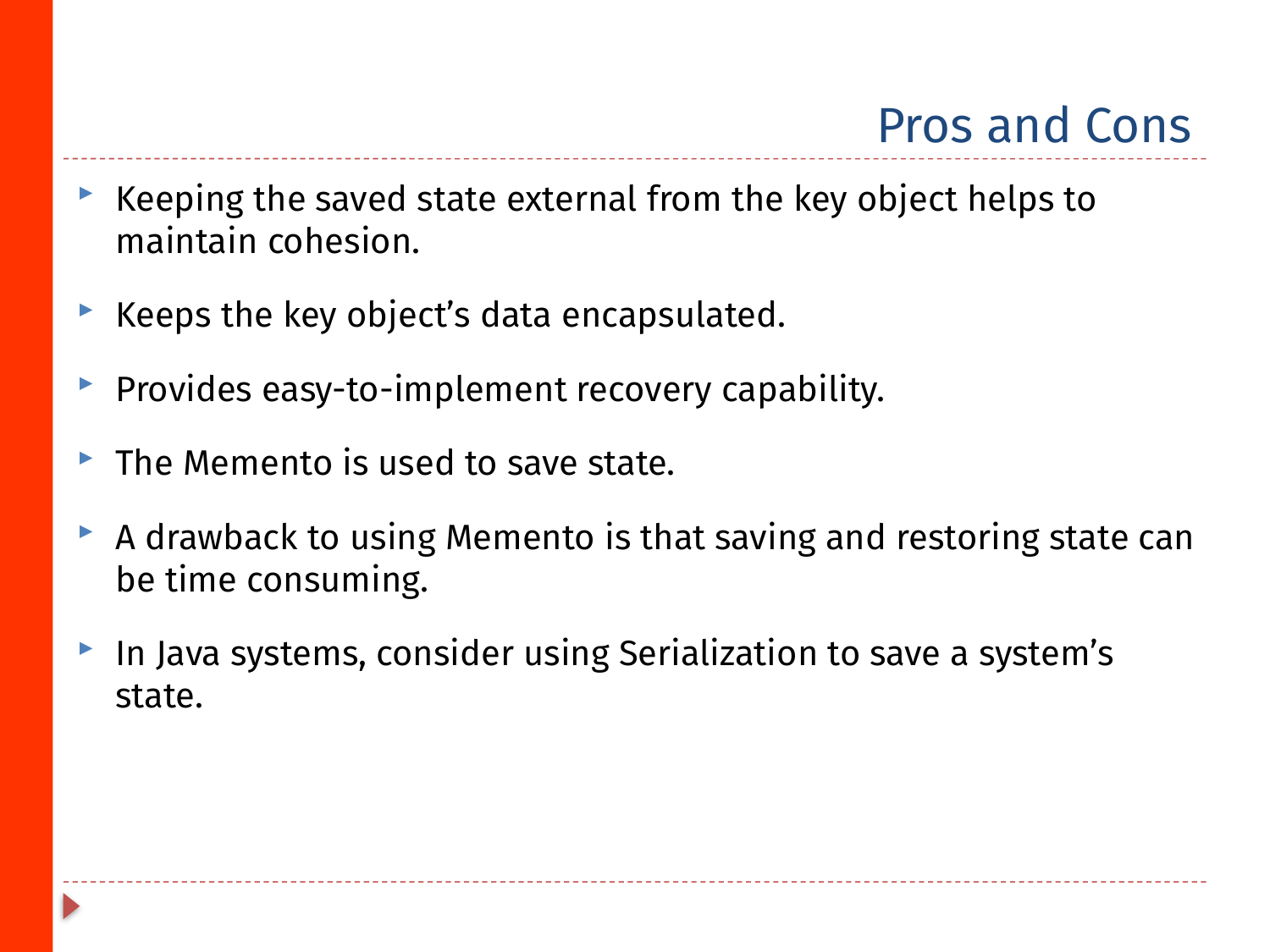

# Pros and Cons
Keeping the saved state external from the key object helps to maintain cohesion.
Keeps the key object’s data encapsulated.
Provides easy-to-implement recovery capability.
The Memento is used to save state.
A drawback to using Memento is that saving and restoring state can be time consuming.
In Java systems, consider using Serialization to save a system’s state.